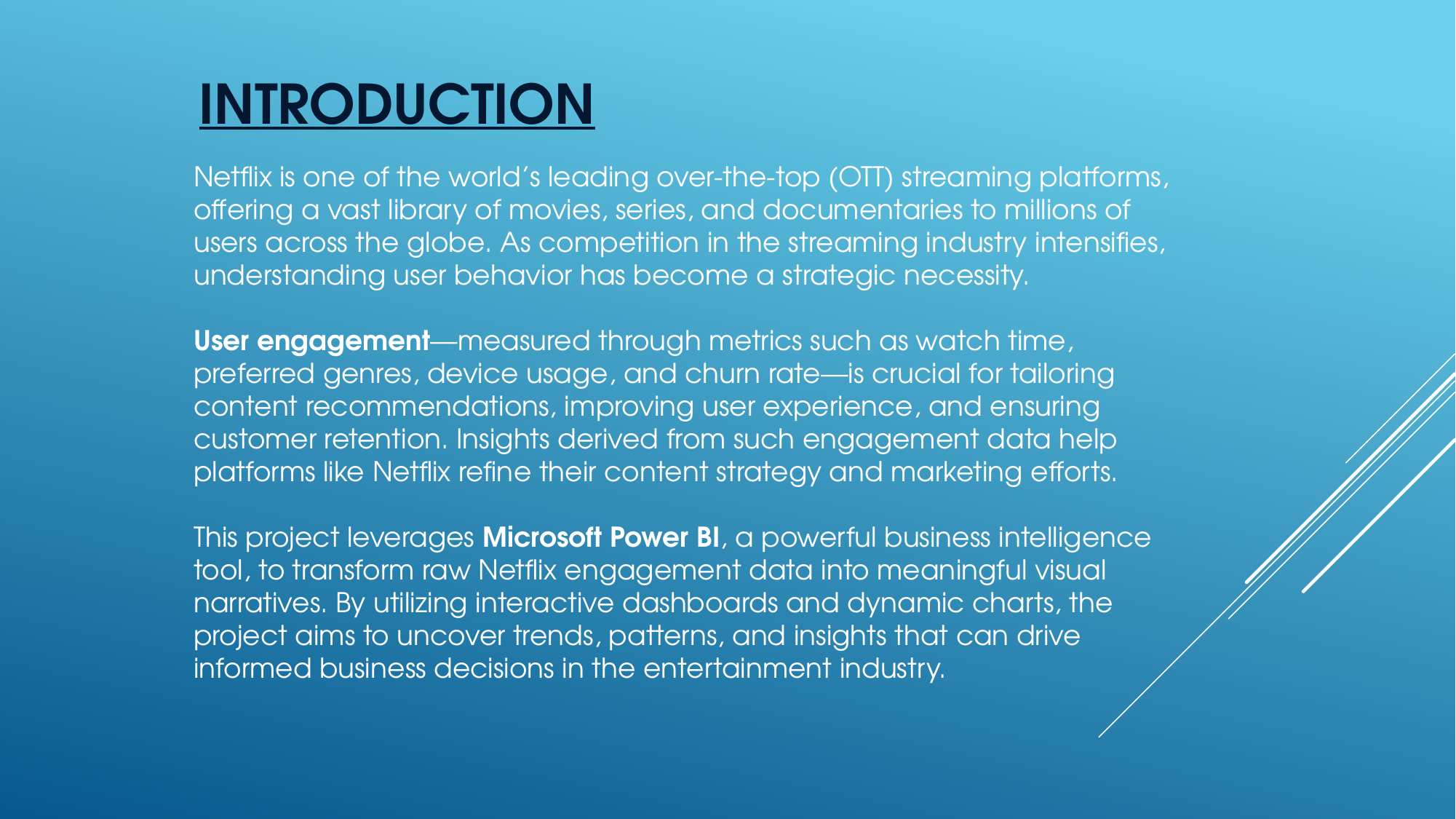

# Introduction
Netflix is one of the world’s leading over-the-top (OTT) streaming platforms, offering a vast library of movies, series, and documentaries to millions of users across the globe. As competition in the streaming industry intensifies, understanding user behavior has become a strategic necessity.

User engagement—measured through metrics such as watch time, preferred genres, device usage, and churn rate—is crucial for tailoring content recommendations, improving user experience, and ensuring customer retention. Insights derived from such engagement data help platforms like Netflix refine their content strategy and marketing efforts.

This project leverages Microsoft Power BI, a powerful business intelligence tool, to transform raw Netflix engagement data into meaningful visual narratives. By utilizing interactive dashboards and dynamic charts, the project aims to uncover trends, patterns, and insights that can drive informed business decisions in the entertainment industry.